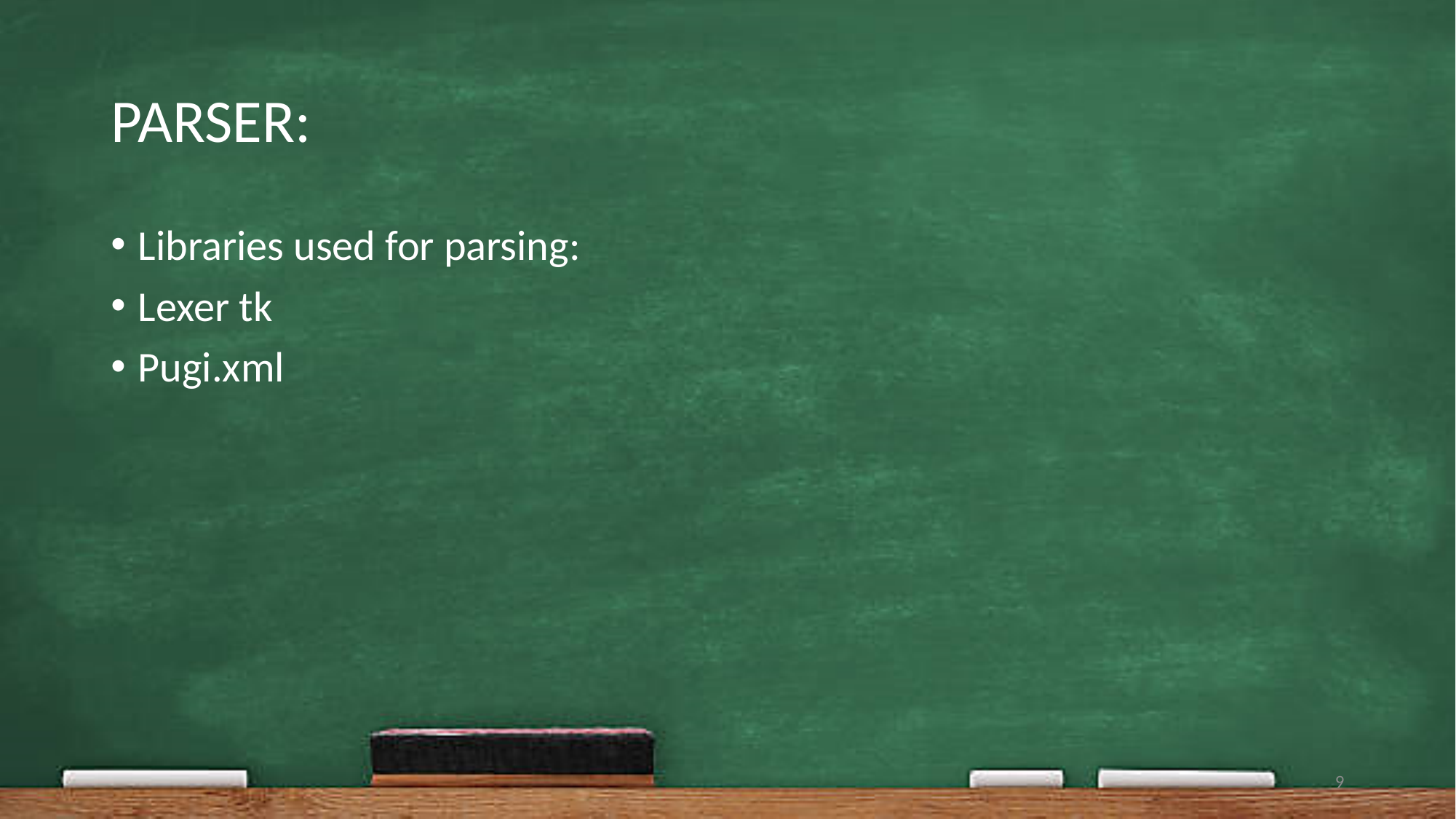

# PARSER:
Libraries used for parsing:
Lexer tk
Pugi.xml
9